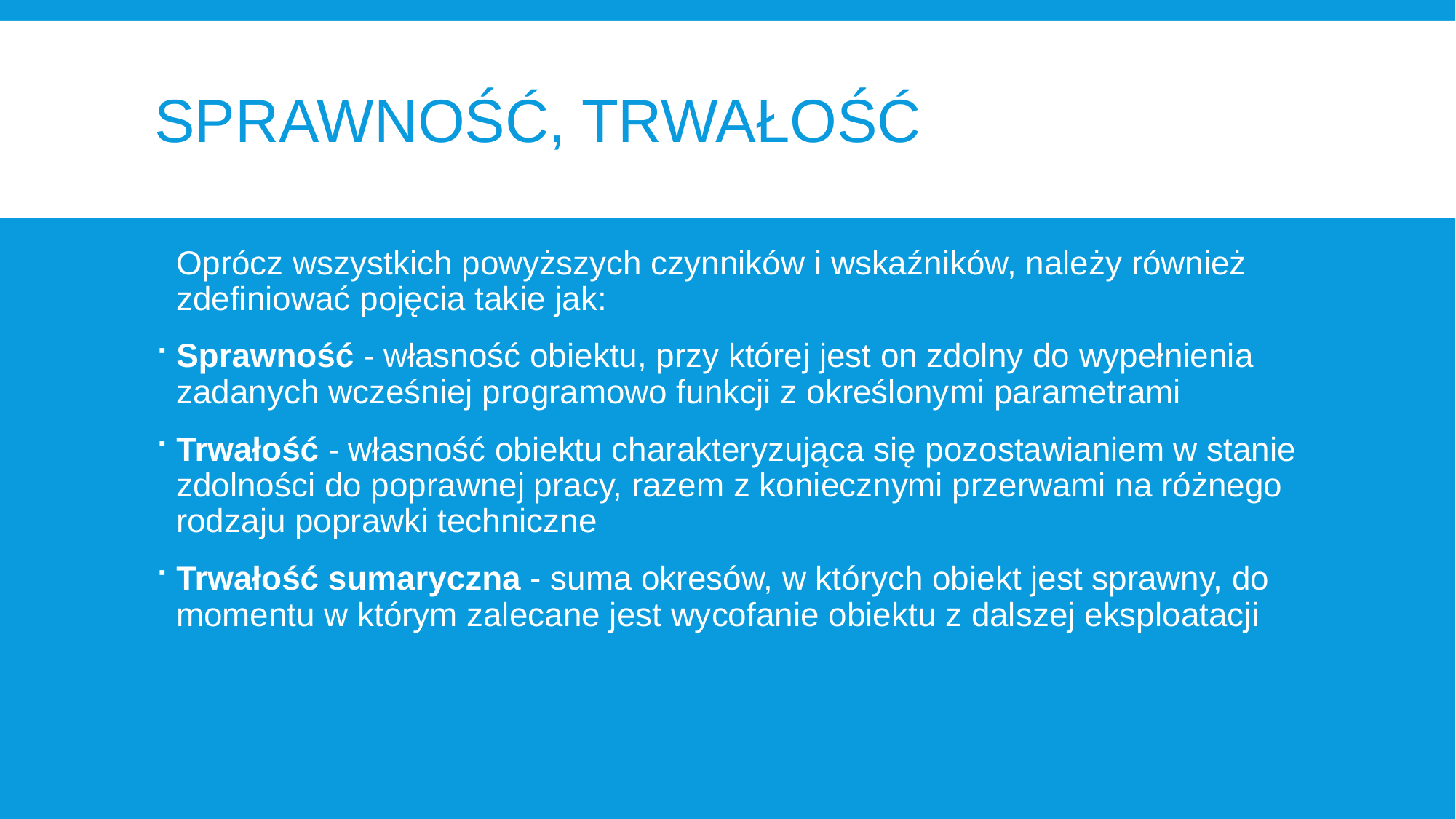

# Sprawność, trwałość
	Oprócz wszystkich powyższych czynników i wskaźników, należy również zdefiniować pojęcia takie jak:
Sprawność - własność obiektu, przy której jest on zdolny do wypełnienia zadanych wcześniej programowo funkcji z określonymi parametrami
Trwałość - własność obiektu charakteryzująca się pozostawianiem w stanie zdolności do poprawnej pracy, razem z koniecznymi przerwami na różnego rodzaju poprawki techniczne
Trwałość sumaryczna - suma okresów, w których obiekt jest sprawny, do momentu w którym zalecane jest wycofanie obiektu z dalszej eksploatacji